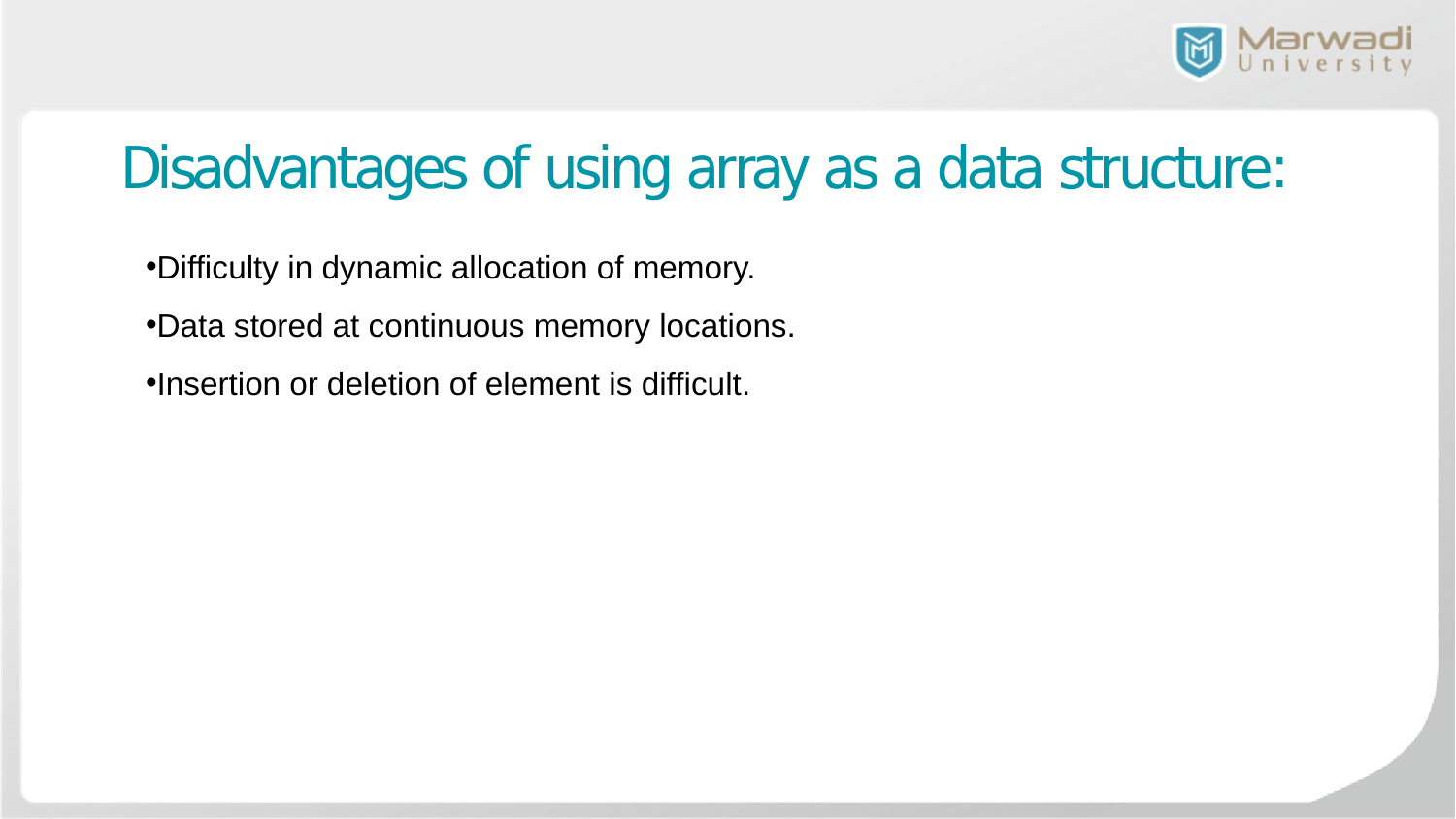

# Disadvantages of using array as a data structure:
Difficulty in dynamic allocation of memory.
Data stored at continuous memory locations.
Insertion or deletion of element is difficult.